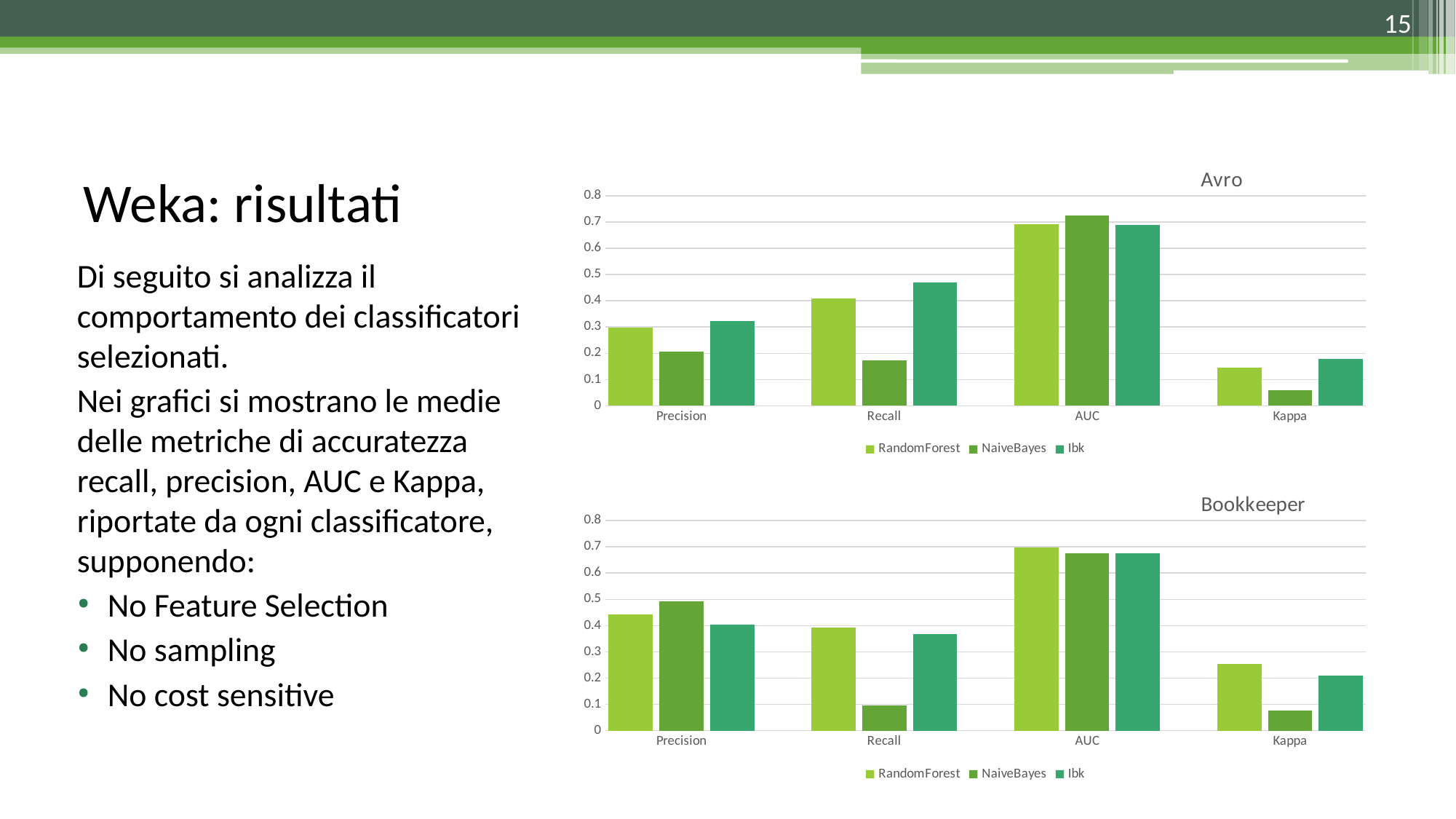

15

### Chart: Avro

| Category | RandomForest | NaiveBayes | Ibk |
|---|---|---|---|
|   | 0.298 | None | None |
| Precision | None | 0.205 | None |
|  | None | None | 0.324 |
|  | None | None | None |
|  | 0.41 | None | None |
| Recall | None | 0.172 | None |
|  | None | None | 0.47 |
|  | None | None | None |
|  | 0.692 | None | None |
| AUC | None | 0.724 | None |
|  | None | None | 0.688 |
|  | None | None | None |
|  | 0.144 | None | None |
| Kappa | None | 0.06 | None |
# Weka: risultati
Di seguito si analizza il comportamento dei classificatori selezionati.
Nei grafici si mostrano le medie delle metriche di accuratezza recall, precision, AUC e Kappa, riportate da ogni classificatore, supponendo:
No Feature Selection
No sampling
No cost sensitive

### Chart: Bookkeeper

| Category | RandomForest | NaiveBayes | Ibk |
|---|---|---|---|
|   | 0.444 | None | None |
| Precision | None | 0.494 | None |
|  | None | None | 0.404 |
|  | None | None | None |
|  | 0.393 | None | None |
| Recall | None | 0.097 | None |
|  | None | None | 0.368 |
|  | None | None | None |
|  | 0.699 | None | None |
| AUC | None | 0.677 | None |
|  | None | None | 0.675 |
|  | None | None | None |
|  | 0.255 | None | None |
| Kappa | None | 0.076 | None |